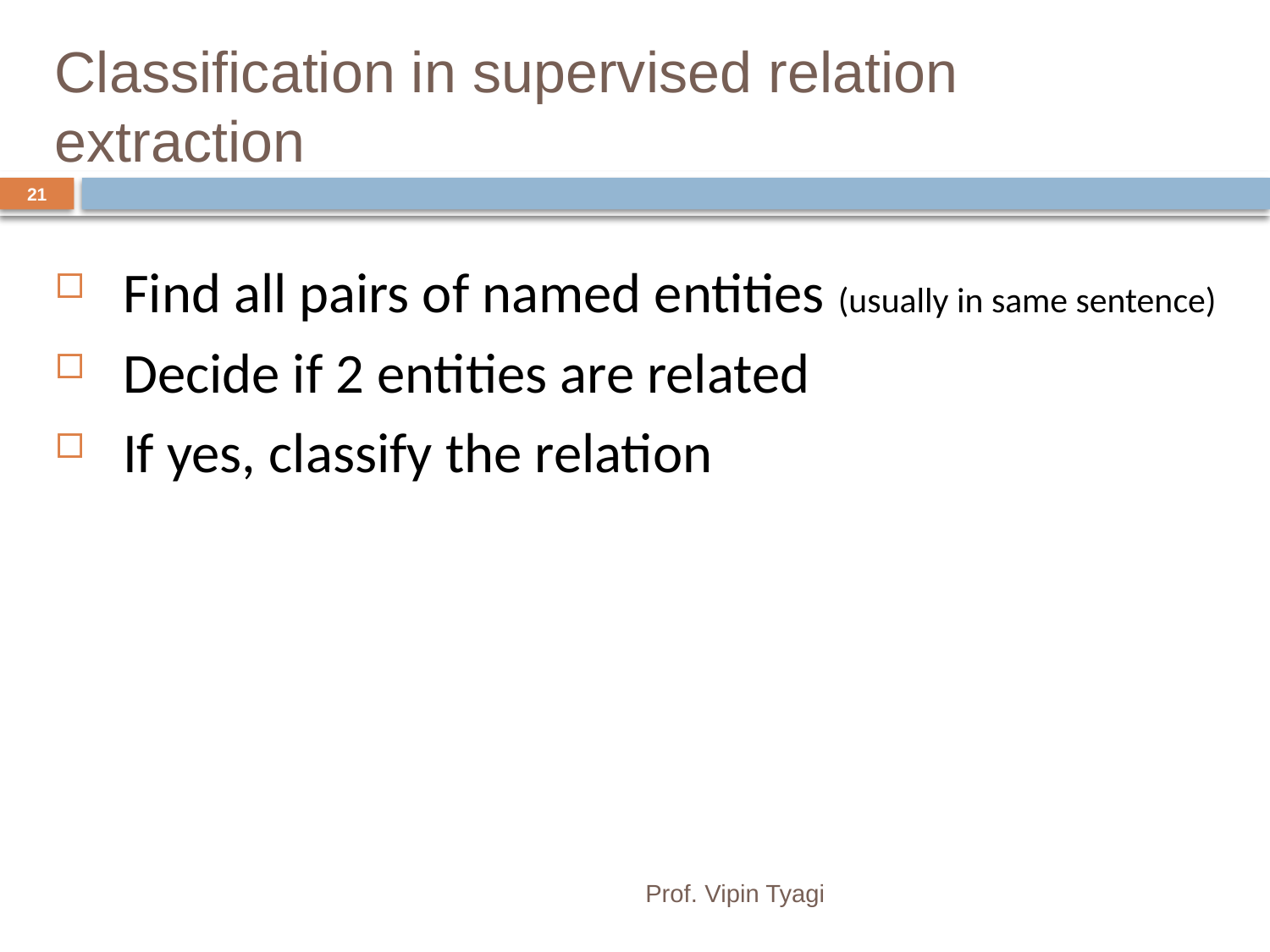

# Classification in supervised relation extraction
21
Find all pairs of named entities (usually in same sentence)
Decide if 2 entities are related
If yes, classify the relation
Prof. Vipin Tyagi